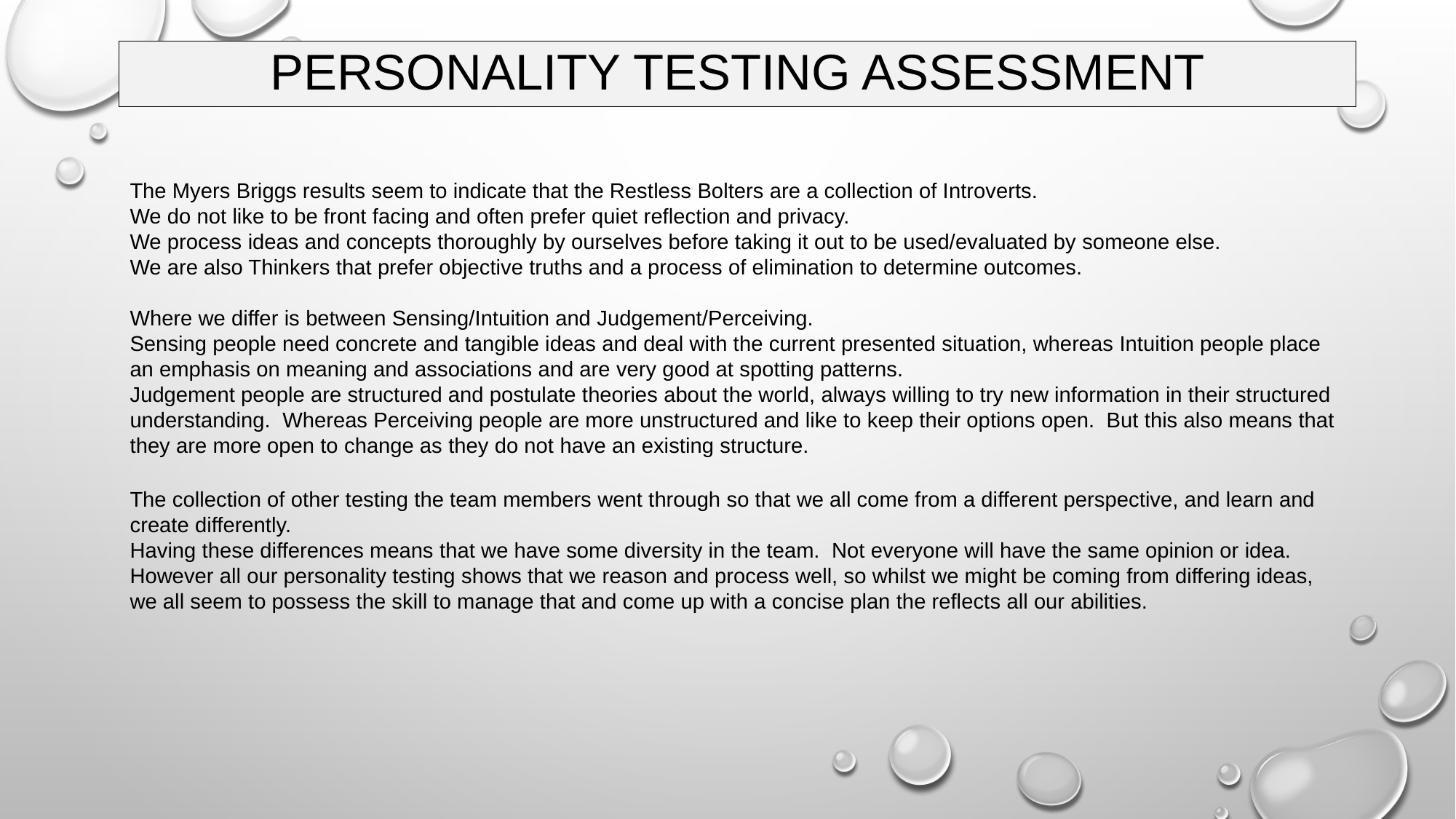

# PERSONALITY TESTING Assessment
The Myers Briggs results seem to indicate that the Restless Bolters are a collection of Introverts.
We do not like to be front facing and often prefer quiet reflection and privacy.
We process ideas and concepts thoroughly by ourselves before taking it out to be used/evaluated by someone else.
We are also Thinkers that prefer objective truths and a process of elimination to determine outcomes.

Where we differ is between Sensing/Intuition and Judgement/Perceiving.
Sensing people need concrete and tangible ideas and deal with the current presented situation, whereas Intuition people place an emphasis on meaning and associations and are very good at spotting patterns.
Judgement people are structured and postulate theories about the world, always willing to try new information in their structured understanding.  Whereas Perceiving people are more unstructured and like to keep their options open.  But this also means that they are more open to change as they do not have an existing structure.
The collection of other testing the team members went through so that we all come from a different perspective, and learn and create differently.
Having these differences means that we have some diversity in the team.  Not everyone will have the same opinion or idea.  However all our personality testing shows that we reason and process well, so whilst we might be coming from differing ideas, we all seem to possess the skill to manage that and come up with a concise plan the reflects all our abilities.